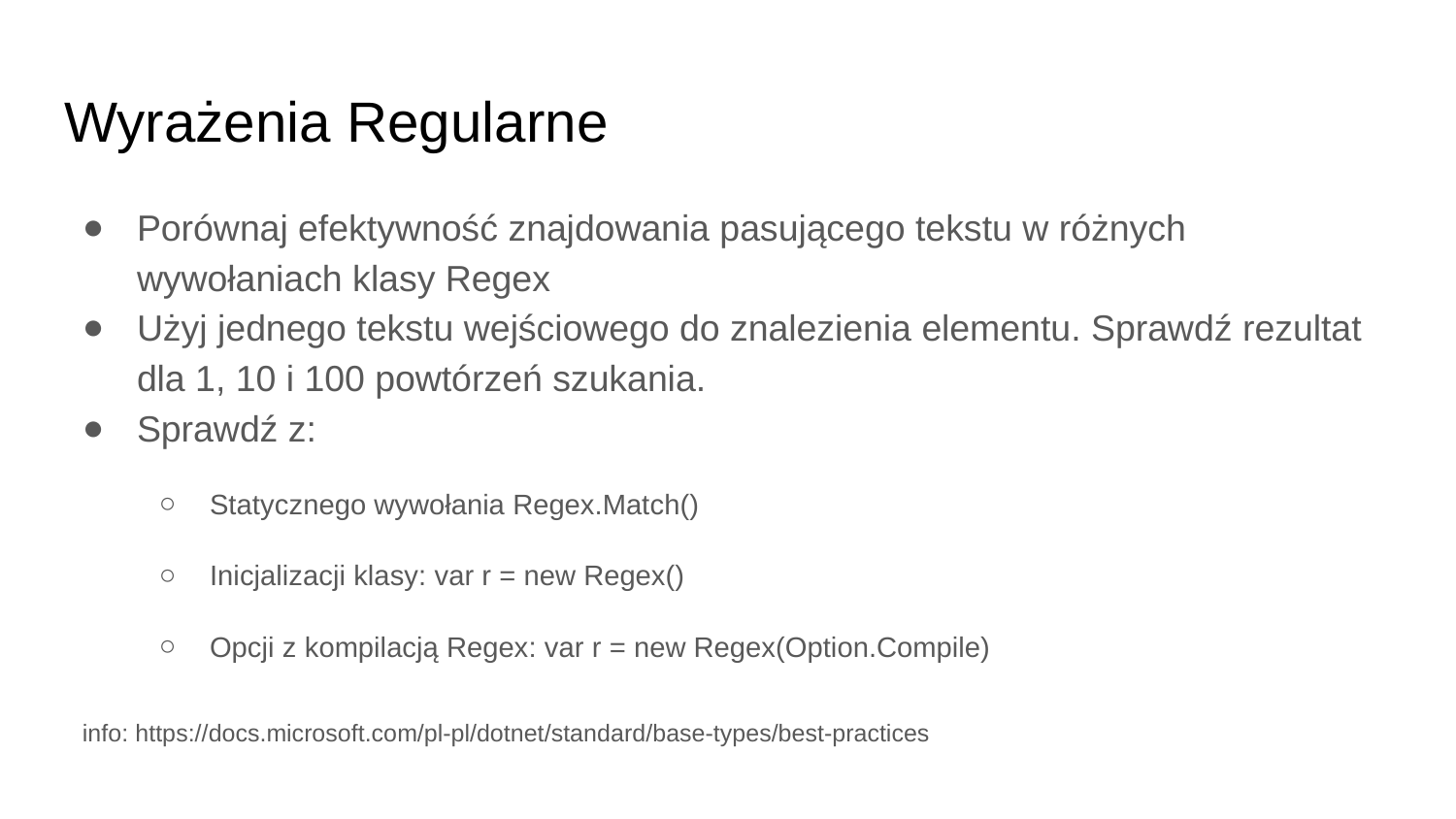

# Wyrażenia Regularne
Porównaj efektywność znajdowania pasującego tekstu w różnych wywołaniach klasy Regex
Użyj jednego tekstu wejściowego do znalezienia elementu. Sprawdź rezultat dla 1, 10 i 100 powtórzeń szukania.
Sprawdź z:
Statycznego wywołania Regex.Match()
Inicjalizacji klasy: var r = new Regex()
Opcji z kompilacją Regex: var r = new Regex(Option.Compile)

info: https://docs.microsoft.com/pl-pl/dotnet/standard/base-types/best-practices